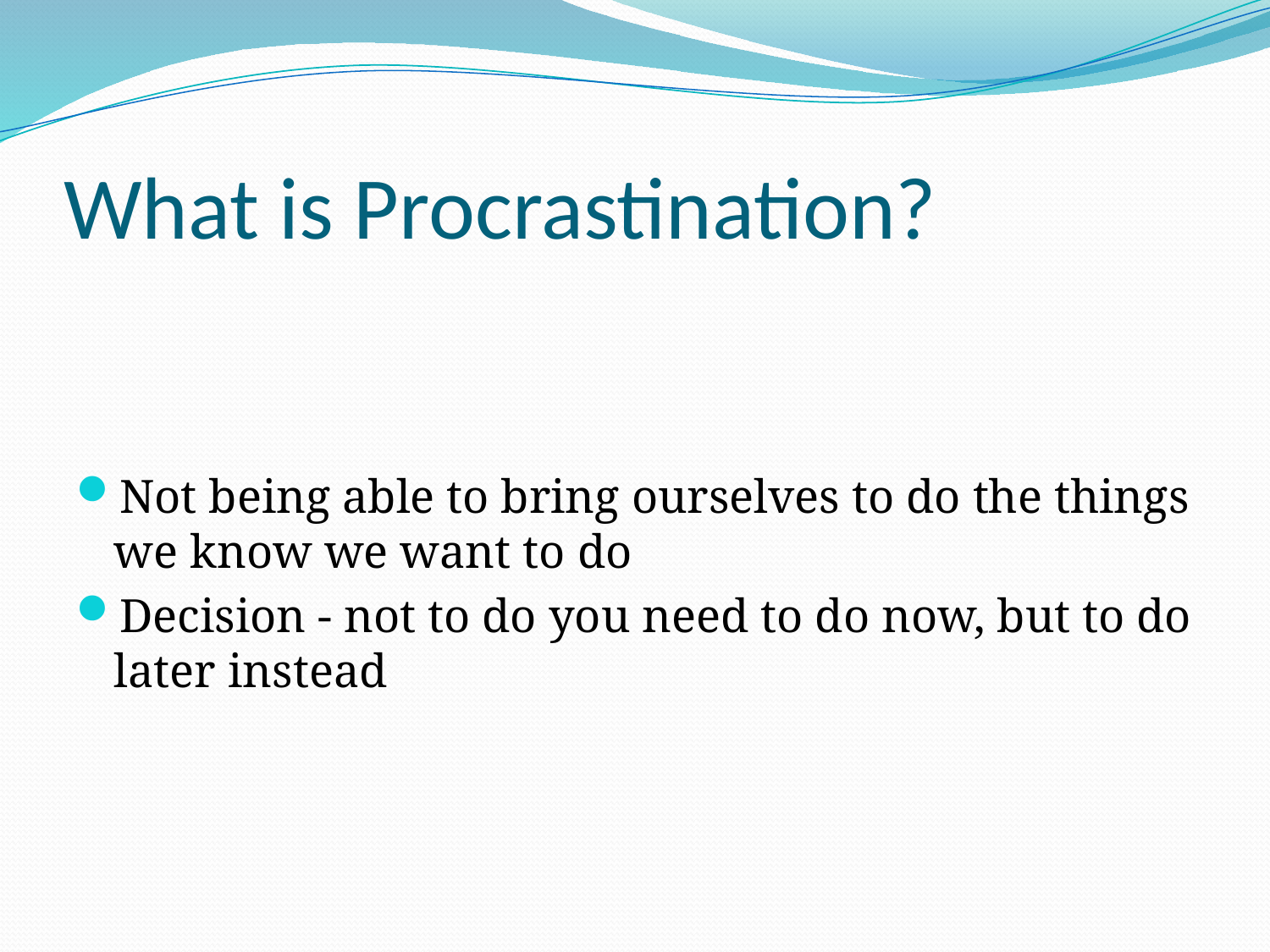

# What is Procrastination?

Not being able to bring ourselves to do the things we know we want to do
Decision - not to do you need to do now, but to do later instead